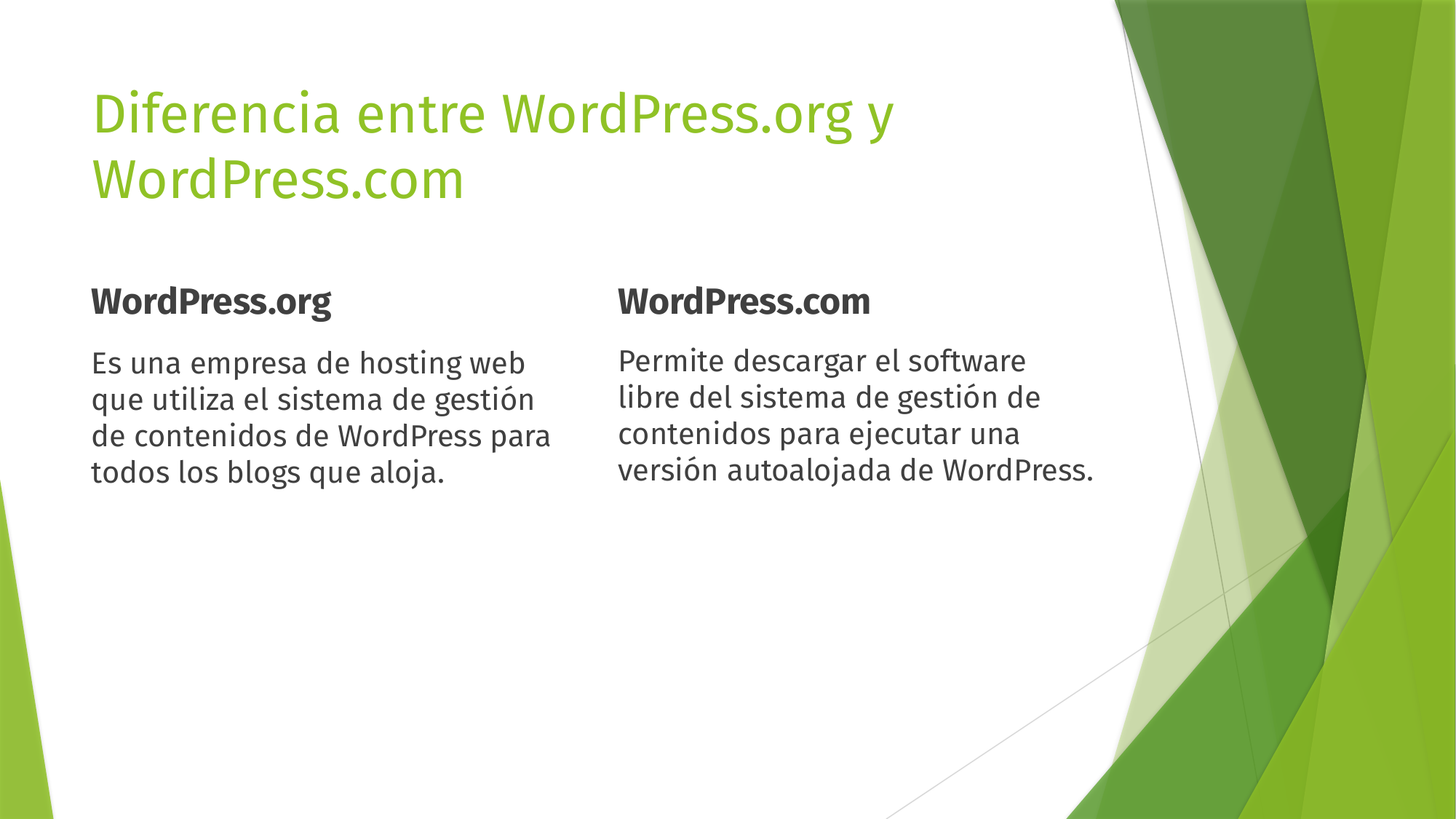

# Diferencia entre WordPress.org y WordPress.com
WordPress.org
WordPress.com
Permite descargar el software libre del sistema de gestión de contenidos para ejecutar una versión autoalojada de WordPress.
Es una empresa de hosting web que utiliza el sistema de gestión de contenidos de WordPress para todos los blogs que aloja.